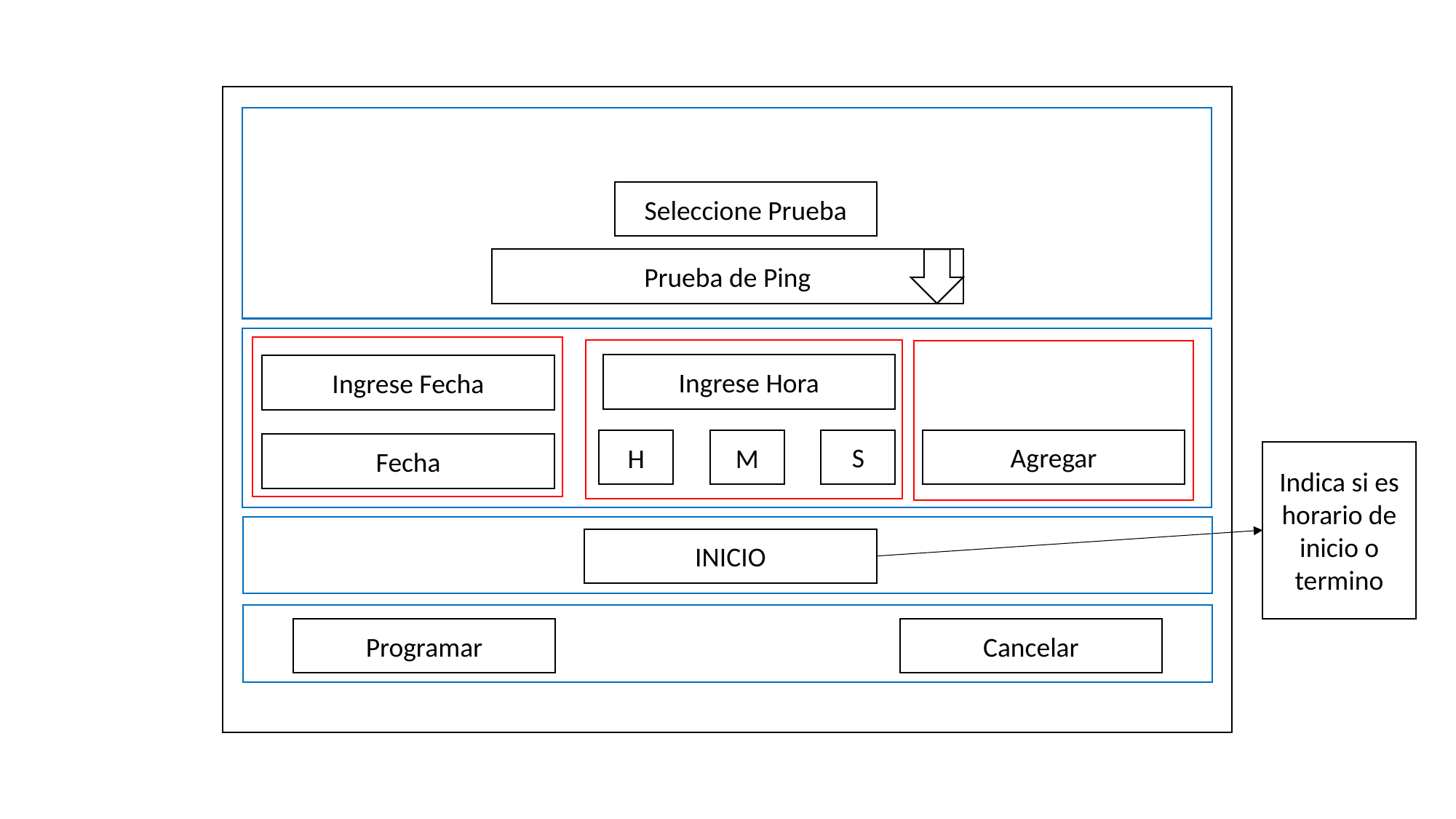

Seleccione Prueba
Prueba de Ping

Ingrese Hora
Ingrese Fecha
S
Agregar
H
M
Fecha
Indica si es horario de inicio o termino

INICIO

Programar
Cancelar